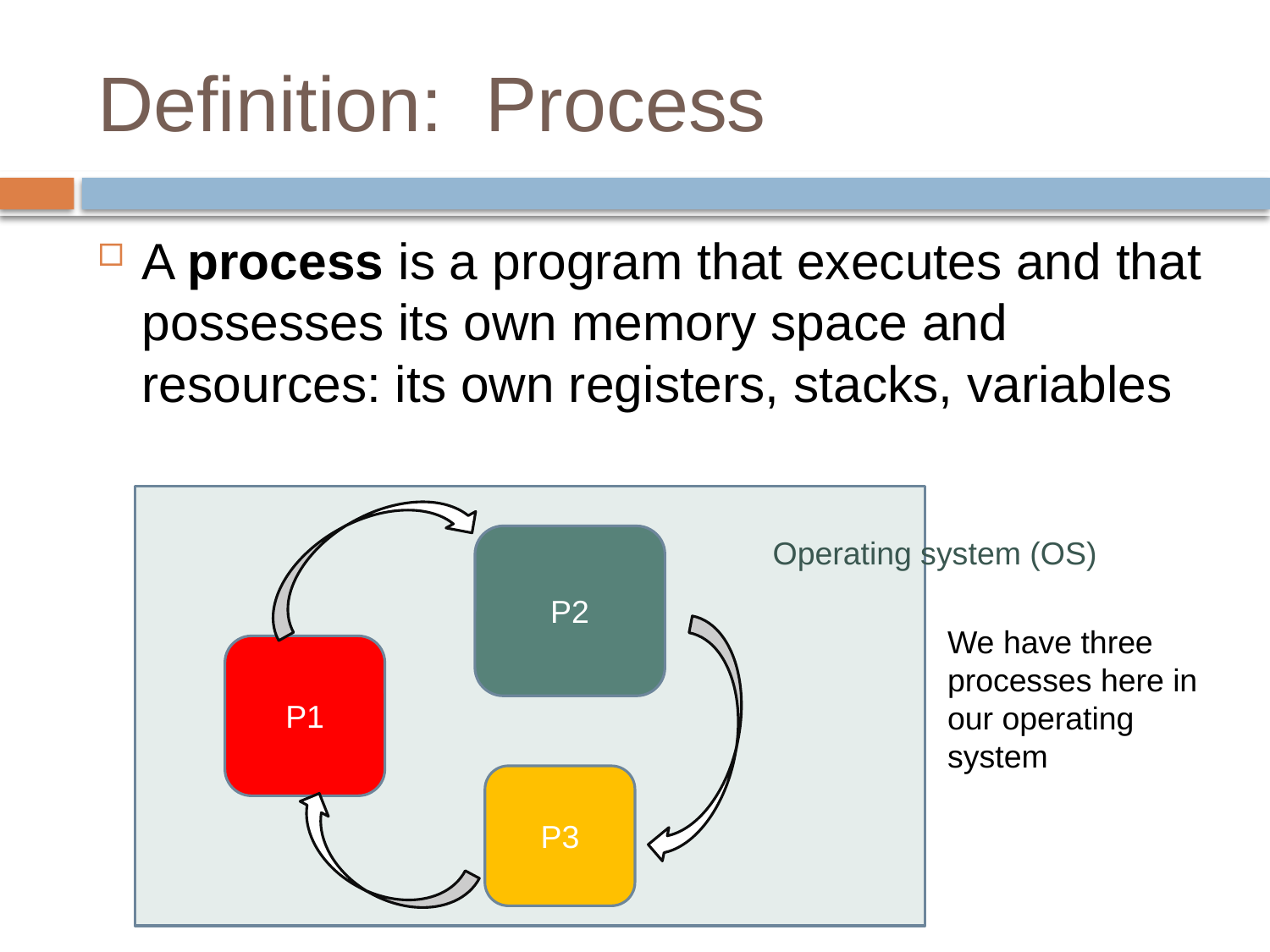

# Definition:  Process
A process is a program that executes and that possesses its own memory space and resources: its own registers, stacks, variables

P2
Operating system (OS)
We have three processes here in our operating system

P1

P3